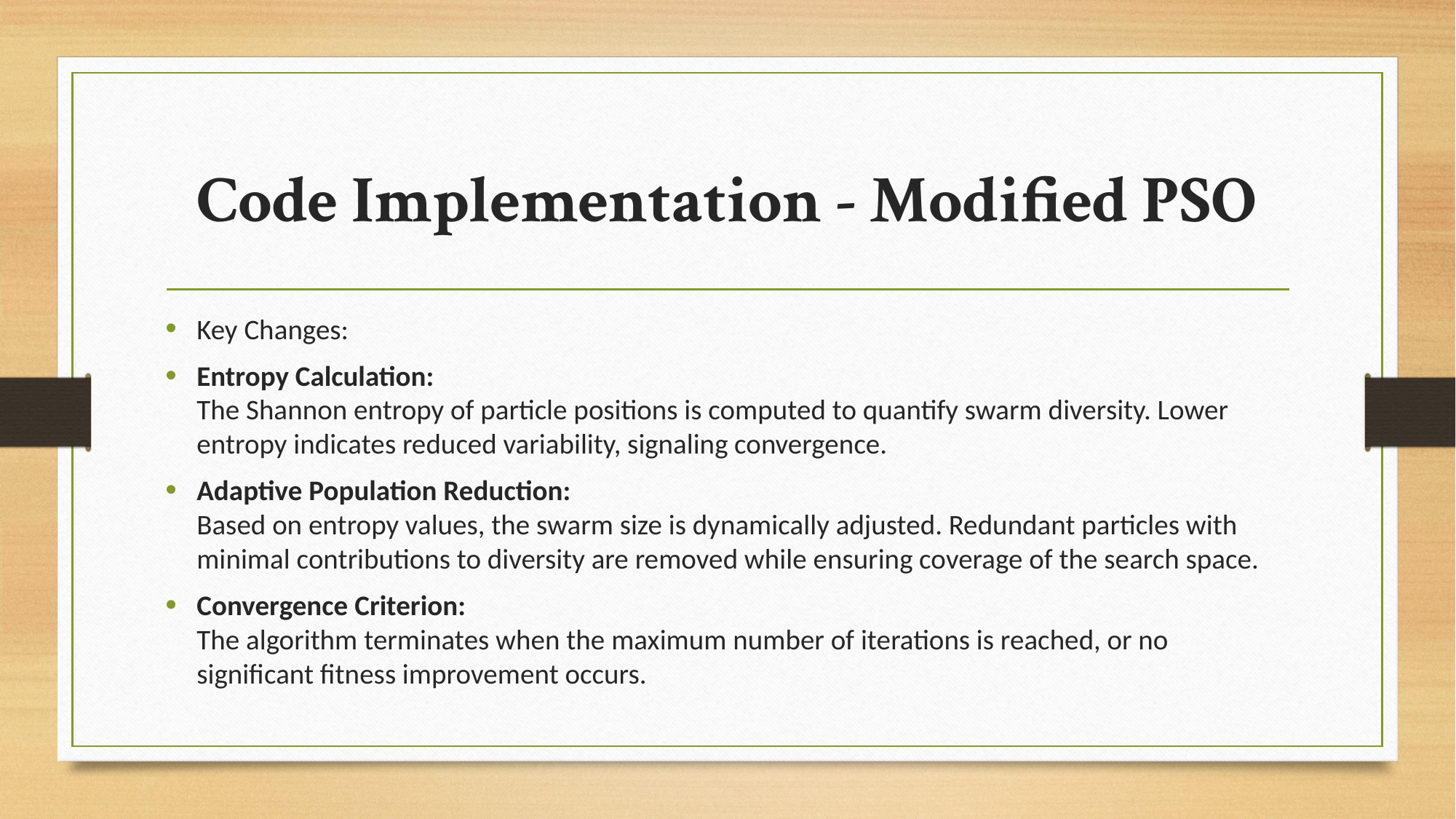

# Code Implementation - Modified PSO
Key Changes:
Entropy Calculation:
The Shannon entropy of particle positions is computed to quantify swarm diversity. Lower entropy indicates reduced variability, signaling convergence.
Adaptive Population Reduction:
Based on entropy values, the swarm size is dynamically adjusted. Redundant particles with minimal contributions to diversity are removed while ensuring coverage of the search space.
Convergence Criterion:
The algorithm terminates when the maximum number of iterations is reached, or no significant fitness improvement occurs.